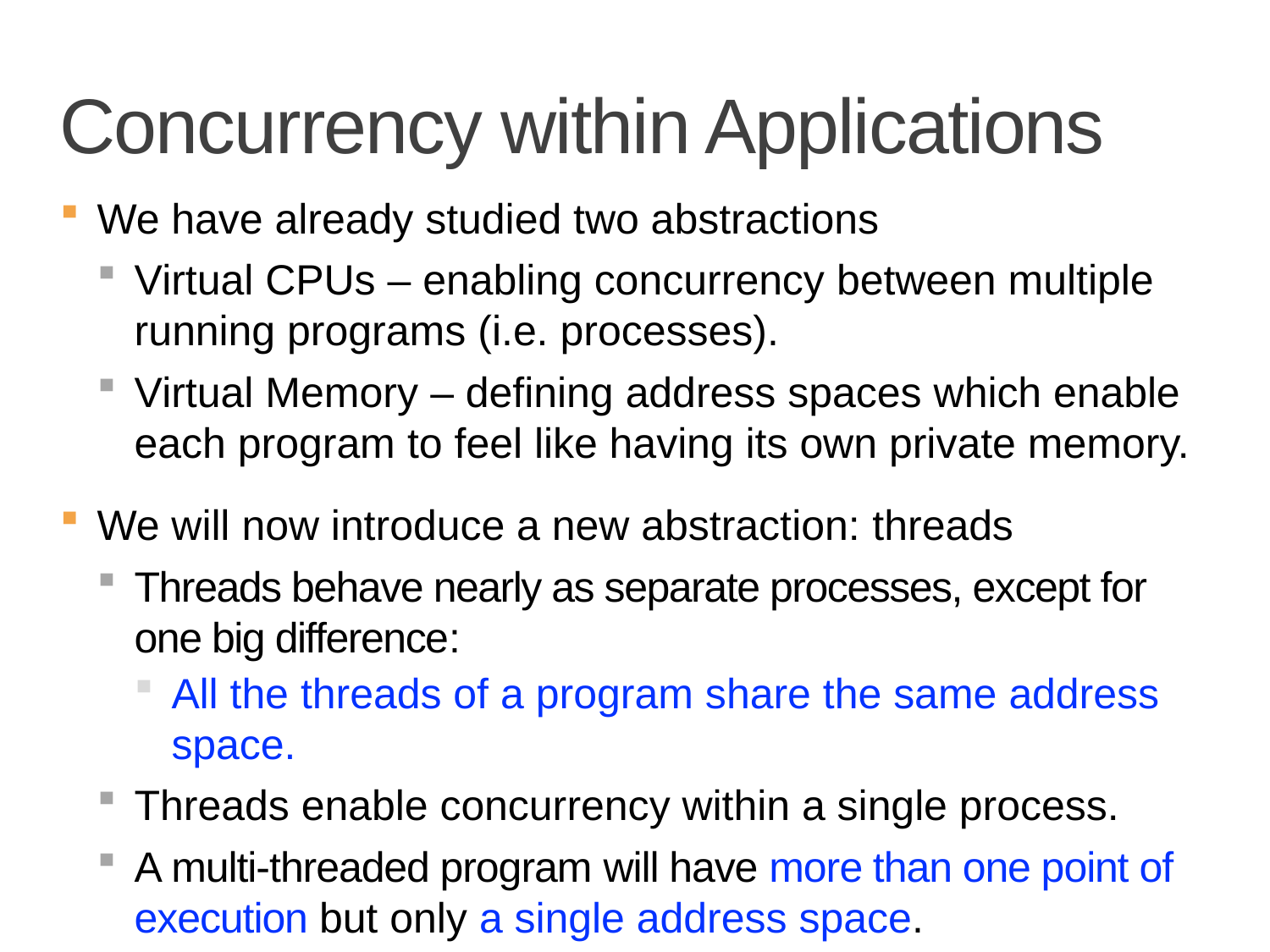

# Concurrency within Applications
We have already studied two abstractions
Virtual CPUs – enabling concurrency between multiple running programs (i.e. processes).
Virtual Memory – defining address spaces which enable each program to feel like having its own private memory.
We will now introduce a new abstraction: threads
Threads behave nearly as separate processes, except for one big difference:
All the threads of a program share the same address space.
Threads enable concurrency within a single process.
A multi-threaded program will have more than one point of execution but only a single address space.